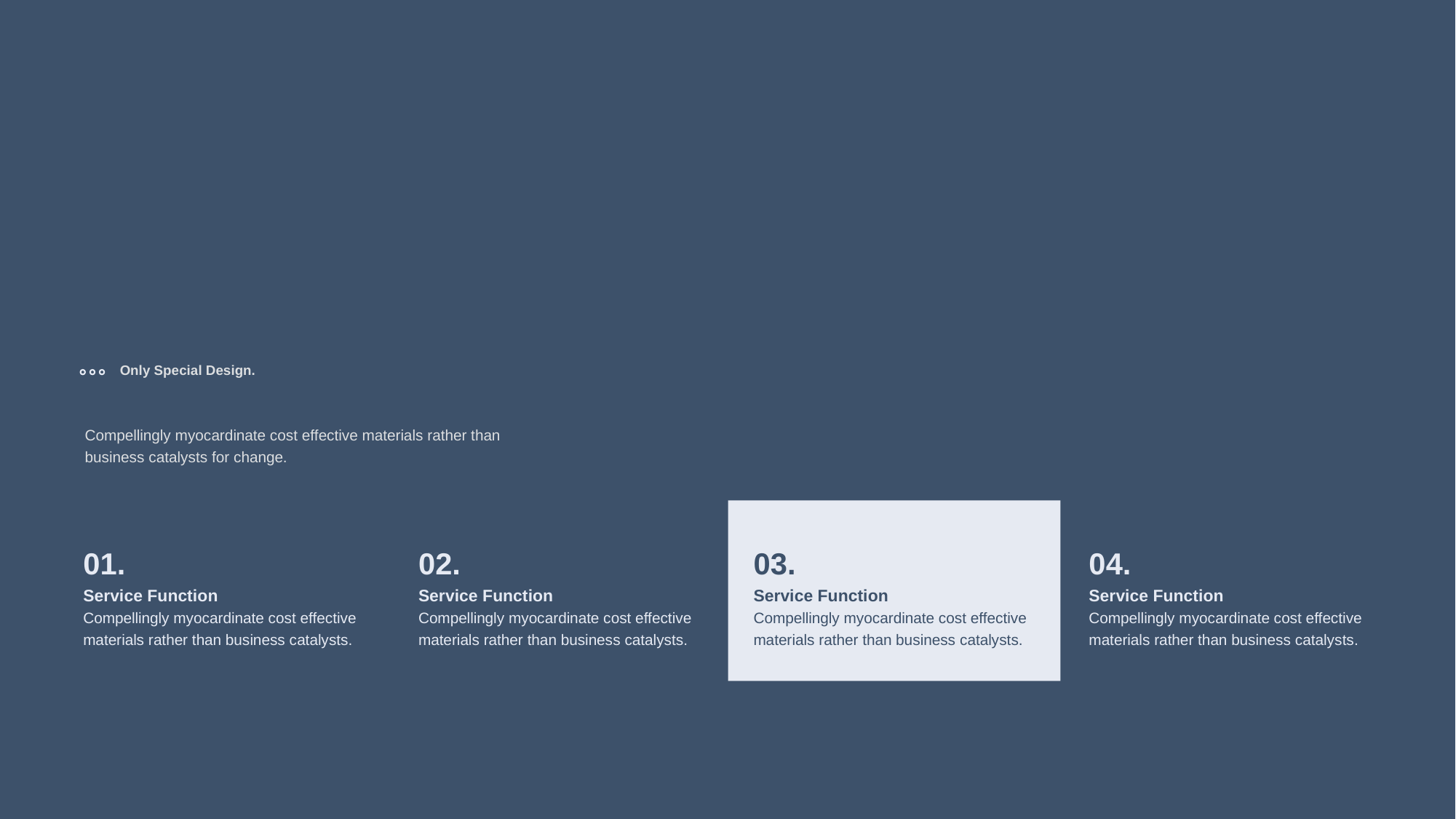

Only Special Design.

Compellingly myocardinate cost effective materials rather than
business catalysts for change.

01.
Service Function
Compellingly myocardinate cost effective materials rather than business catalysts.
02.
Service Function
Compellingly myocardinate cost effective materials rather than business catalysts.
03.
Service Function
Compellingly myocardinate cost effective materials rather than business catalysts.
04.
Service Function
Compellingly myocardinate cost effective materials rather than business catalysts.